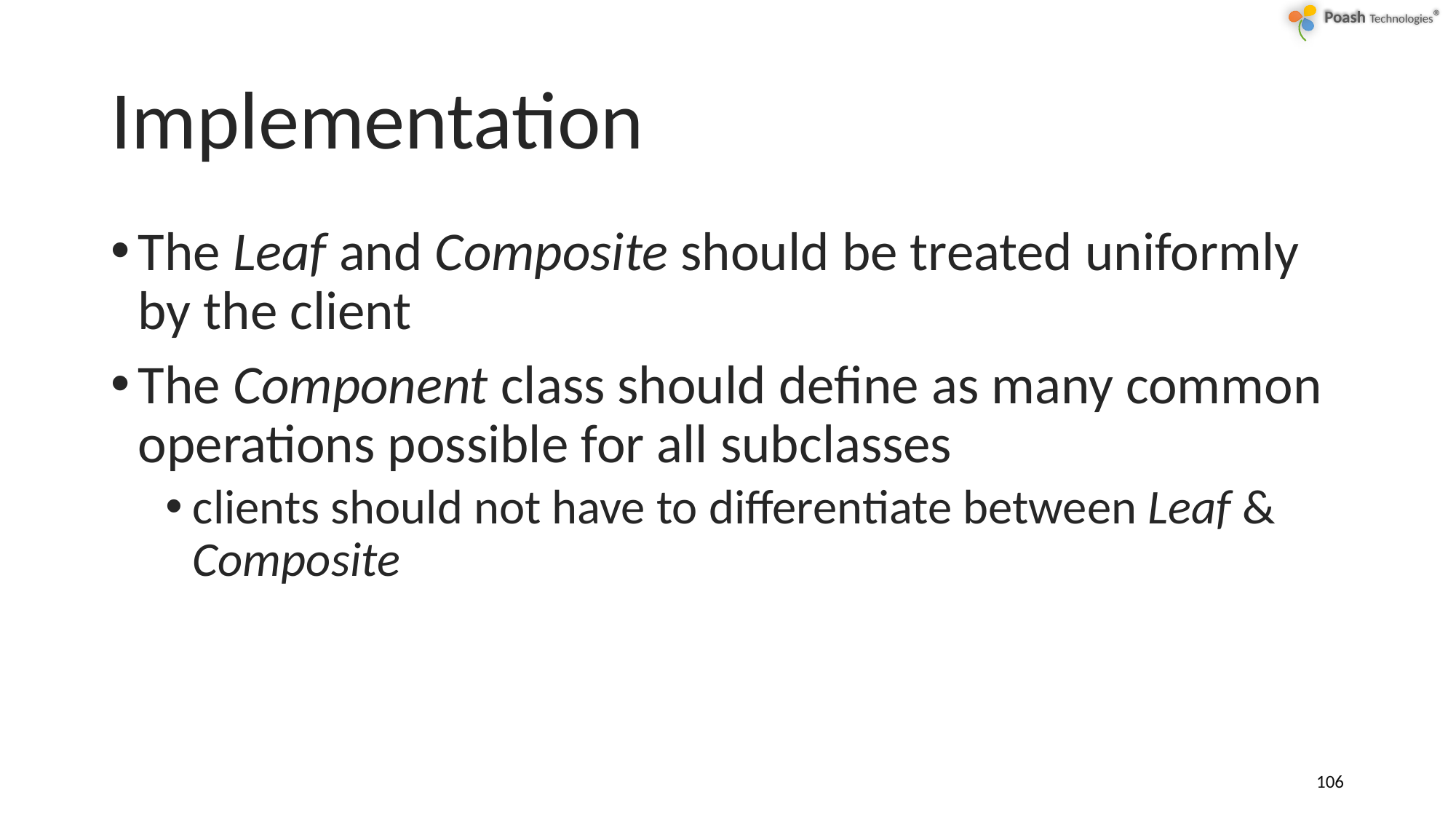

# Implementation
The Leaf and Composite should be treated uniformly by the client
The Component class should define as many common operations possible for all subclasses
clients should not have to differentiate between Leaf & Composite

106